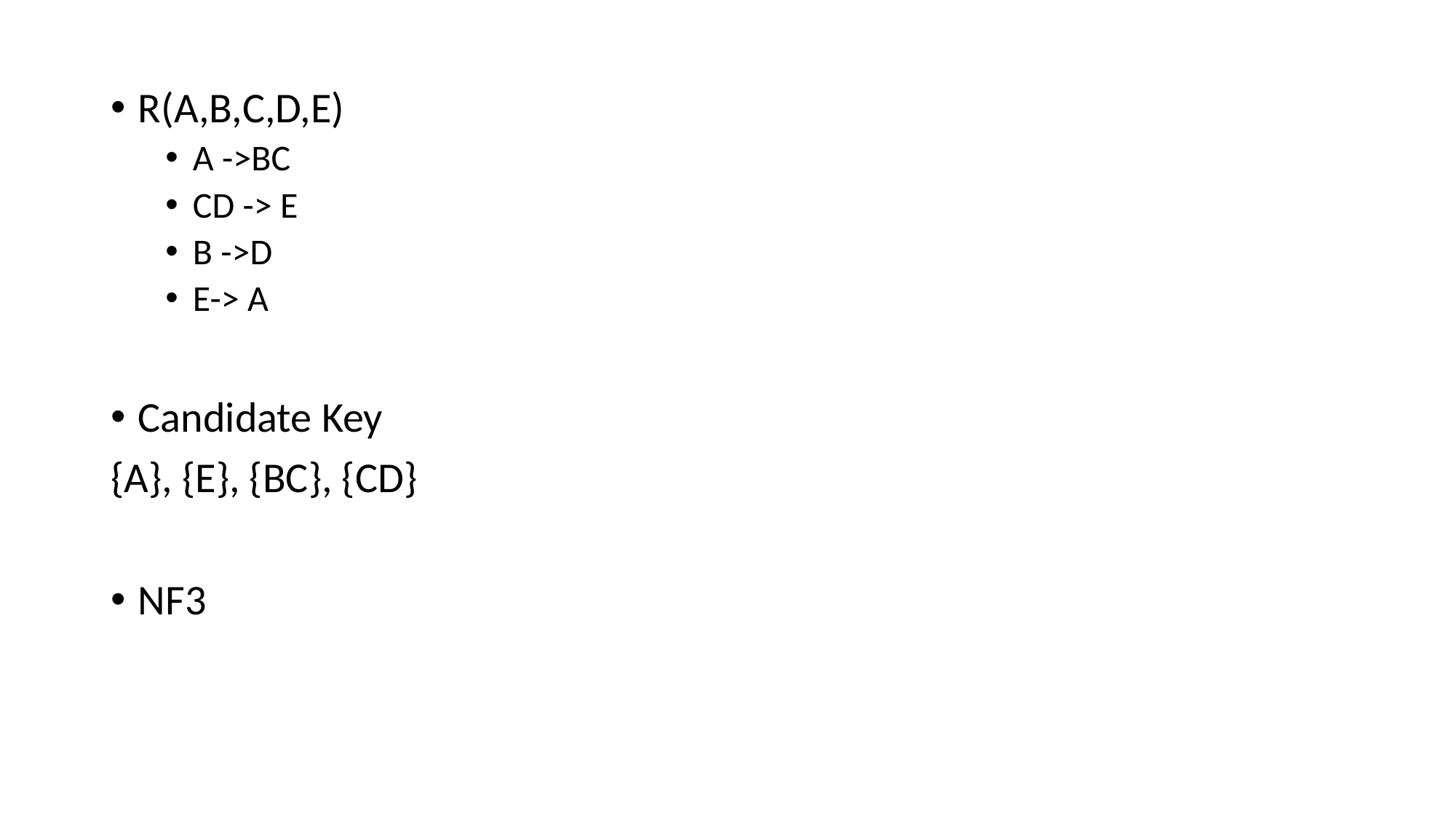

R(A,B,C,D,E)
A ->BC
CD -> E
B ->D
E-> A

Candidate Key
{A}, {E}, {BC}, {CD}

NF3